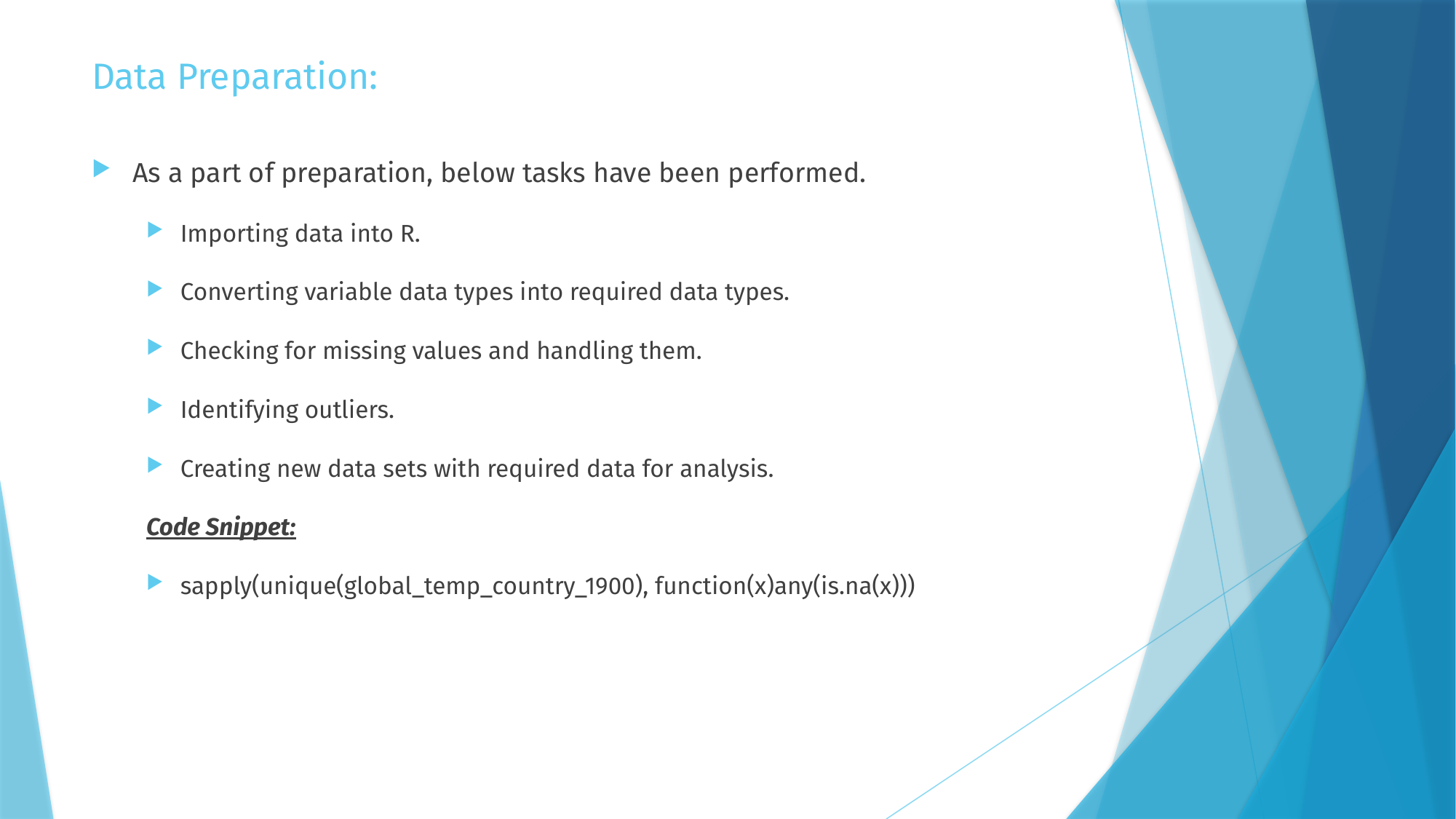

# Data Preparation:
As a part of preparation, below tasks have been performed.
Importing data into R.
Converting variable data types into required data types.
Checking for missing values and handling them.
Identifying outliers.
Creating new data sets with required data for analysis.
Code Snippet:
sapply(unique(global_temp_country_1900), function(x)any(is.na(x)))